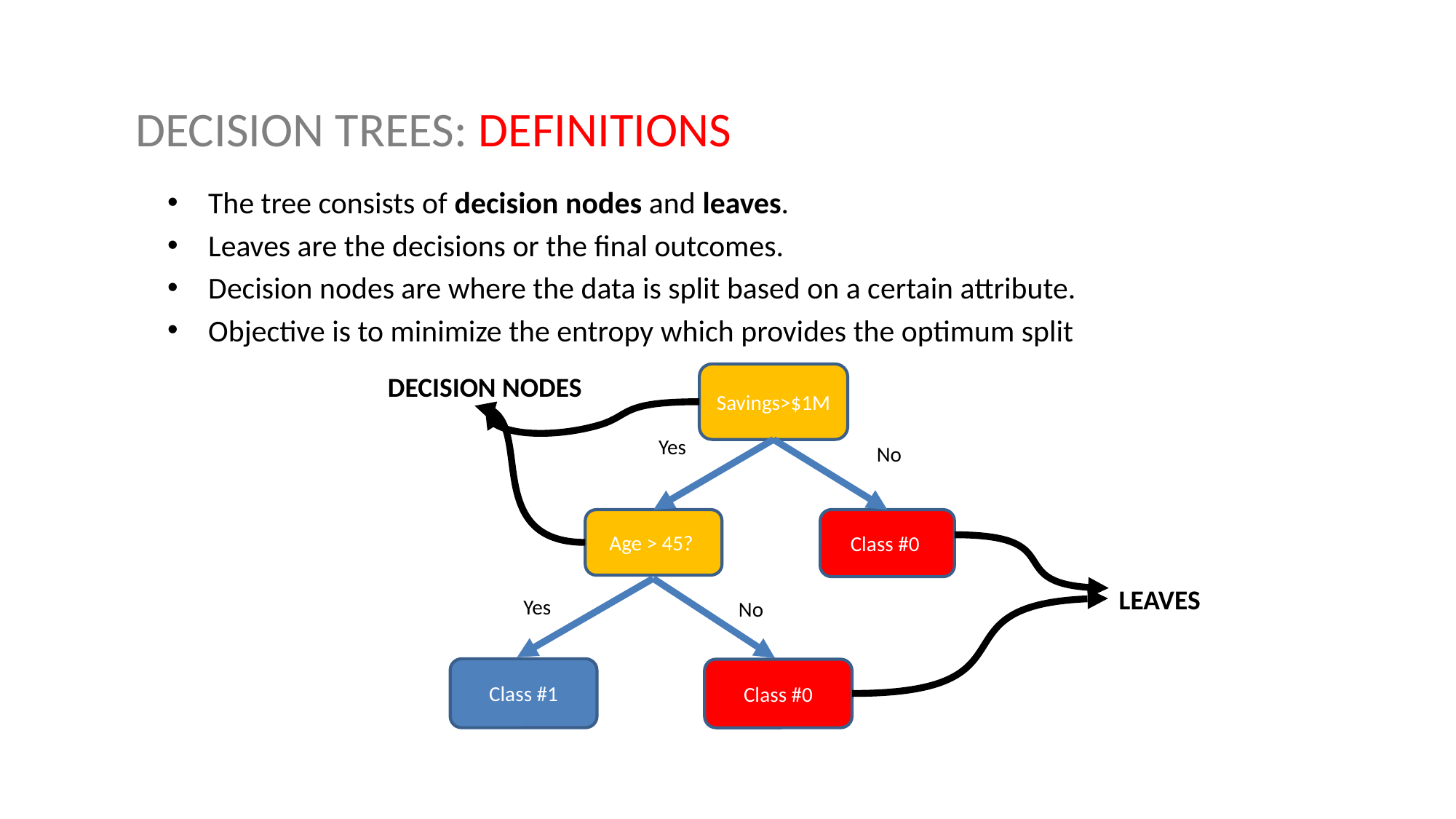

DECISION TREES: DEFINITIONS
The tree consists of decision nodes and leaves.
Leaves are the decisions or the final outcomes.
Decision nodes are where the data is split based on a certain attribute.
Objective is to minimize the entropy which provides the optimum split

Savings>$1M
DECISION NODES
Yes
No
Age > 45?
Class #0
LEAVES
Yes
No
Class #1
Class #0